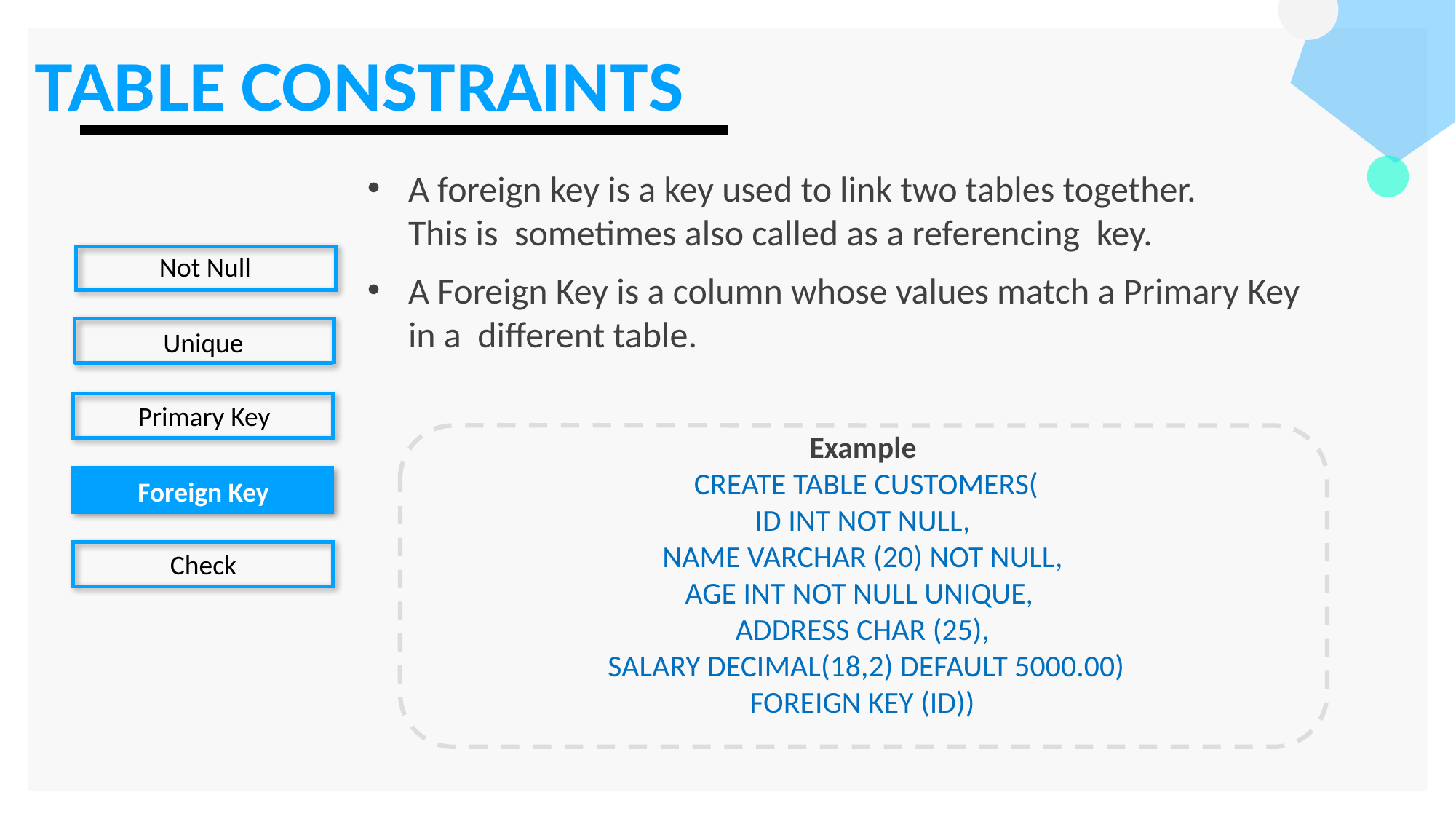

TABLE CONSTRAINTS

A foreign key is a key used to link two tables together. This is  sometimes also called as a referencing  key.
A Foreign Key is a column whose values match a Primary Key in a  different table.

Example
CREATE TABLE CUSTOMERS(
ID INT NOT NULL,
NAME VARCHAR (20) NOT NULL,
AGE INT NOT NULL UNIQUE,
ADDRESS CHAR (25),
SALARY DECIMAL(18,2) DEFAULT 5000.00)
FOREIGN KEY (ID))
Not Null

Unique

Primary Key

Foreign Key

Check